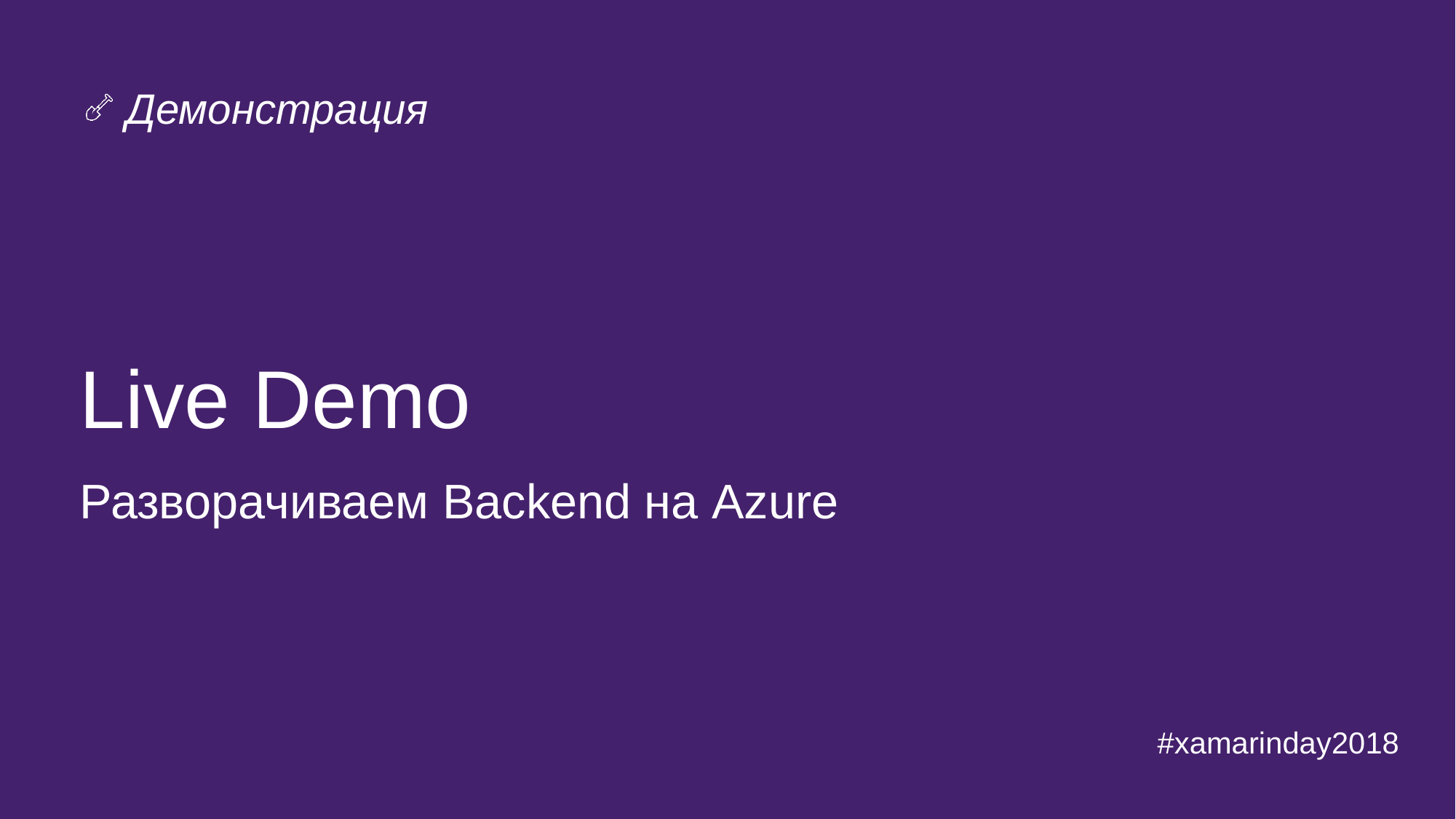

# Live Demo
Разворачиваем Backend на Azure